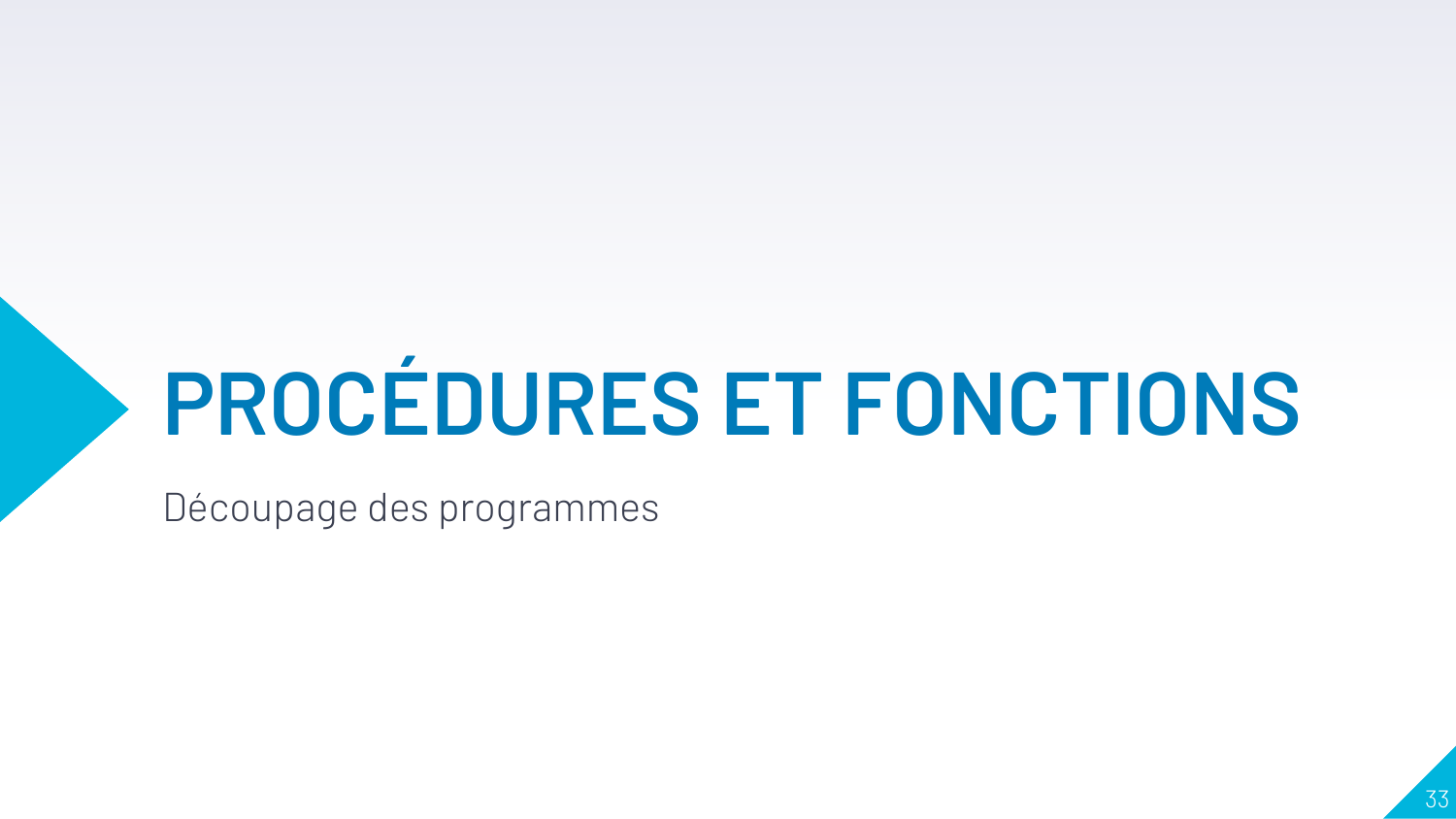

PROCÉDURES ET FONCTIONS

Découpage des programmes
33